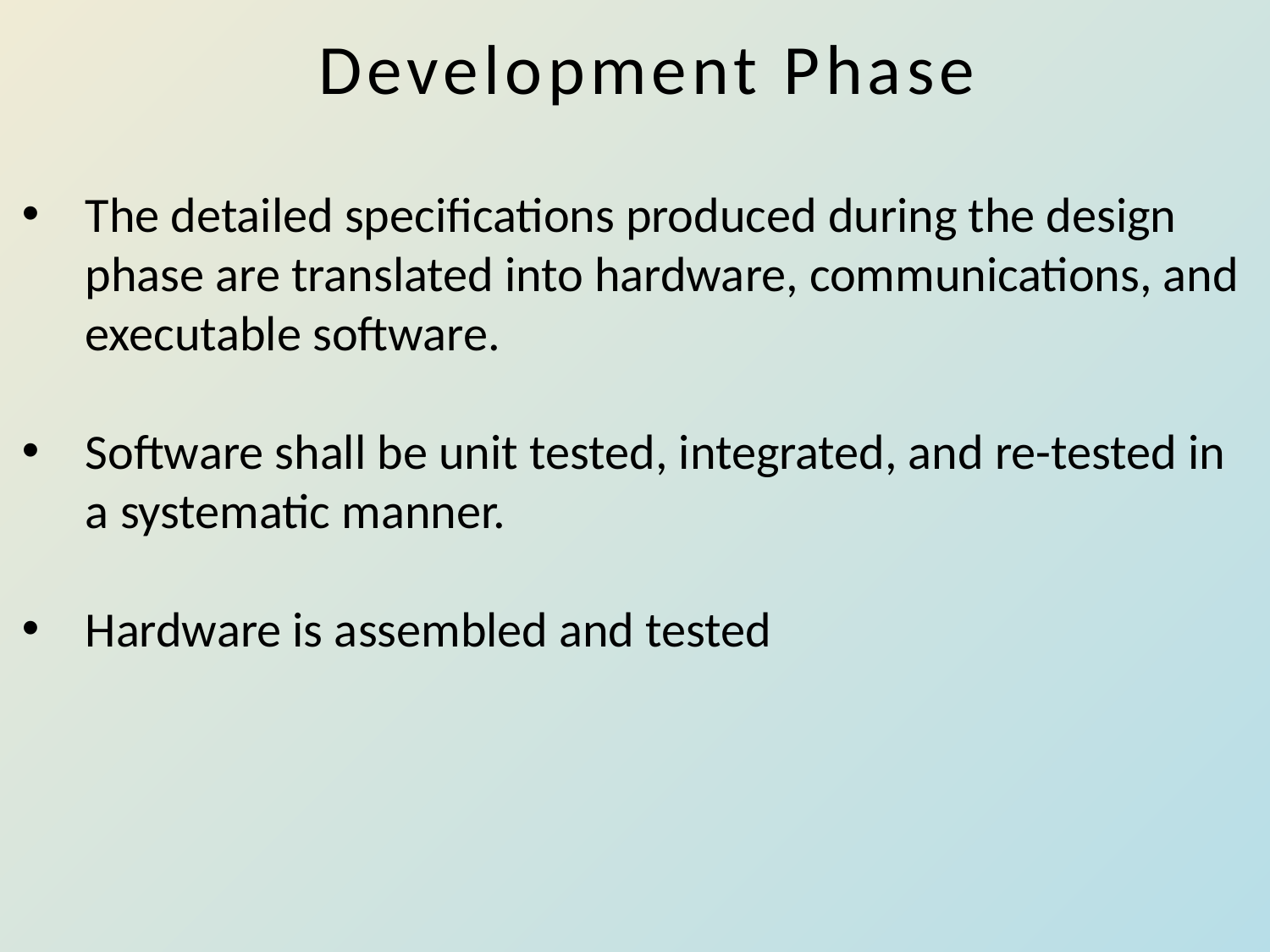

# Development Phase
The detailed specifications produced during the design phase are translated into hardware, communications, and executable software.

Software shall be unit tested, integrated, and re-tested in a systematic manner.

Hardware is assembled and tested